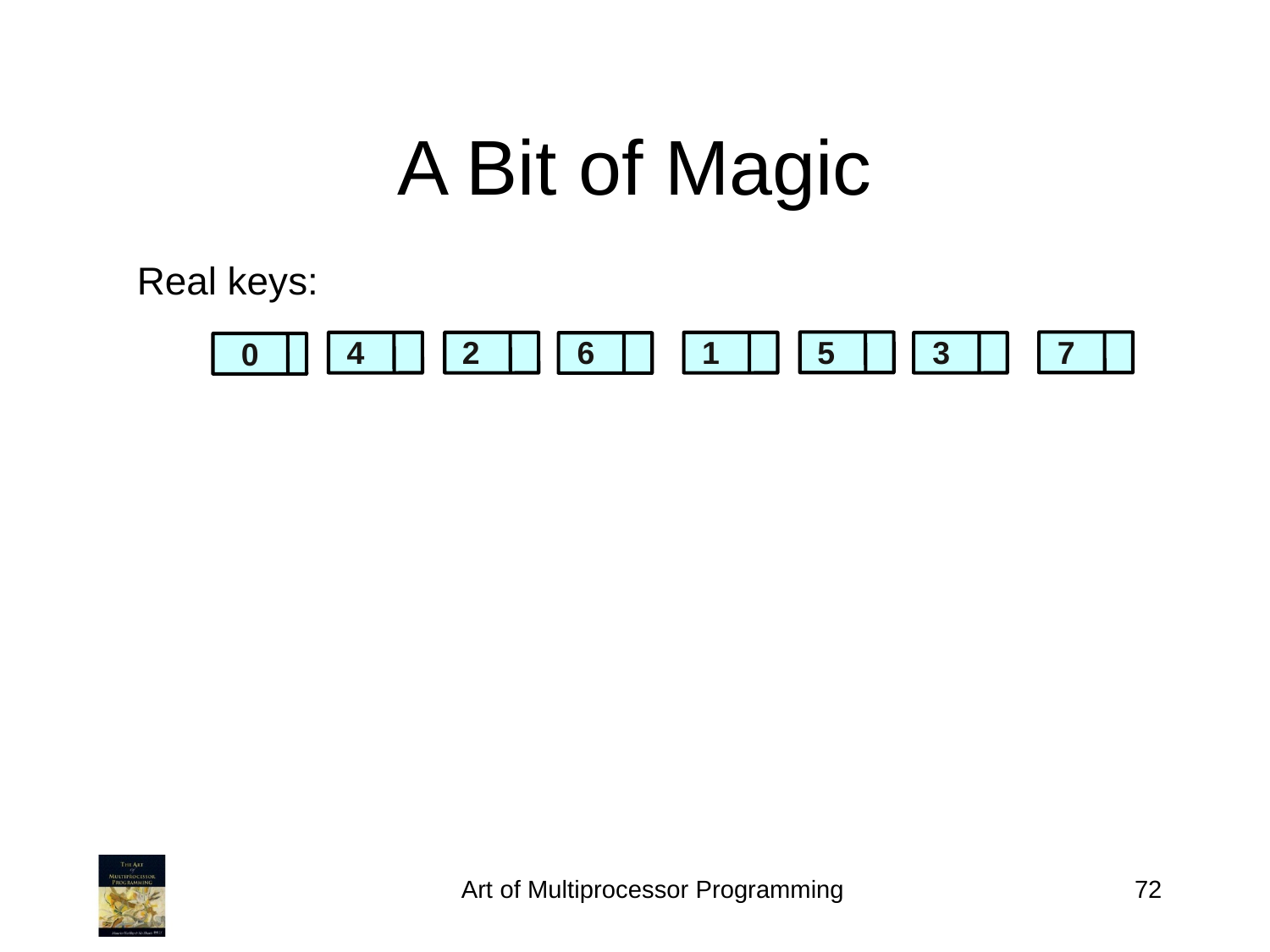

A Bit of Magic
Real keys:
4
2
6
1
5
3
7
0

Art of Multiprocessor Programming
72